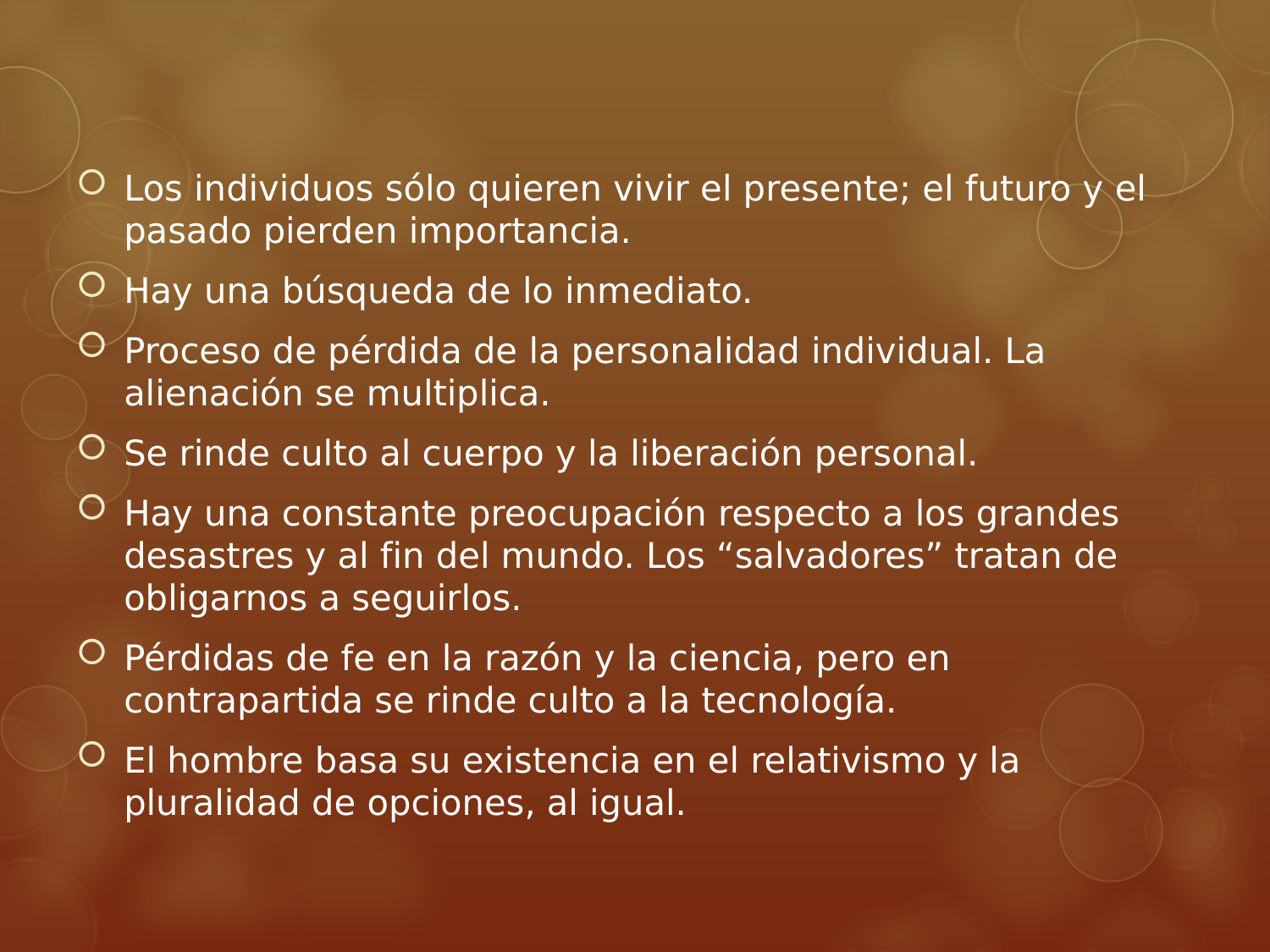

Los individuos sólo quieren vivir el presente; el futuro y el pasado pierden importancia.
Hay una búsqueda de lo inmediato.
Proceso de pérdida de la personalidad individual. La alienación se multiplica.
Se rinde culto al cuerpo y la liberación personal.
Hay una constante preocupación respecto a los grandes desastres y al fin del mundo. Los “salvadores” tratan de obligarnos a seguirlos.
Pérdidas de fe en la razón y la ciencia, pero en contrapartida se rinde culto a la tecnología.
El hombre basa su existencia en el relativismo y la pluralidad de opciones, al igual.
#